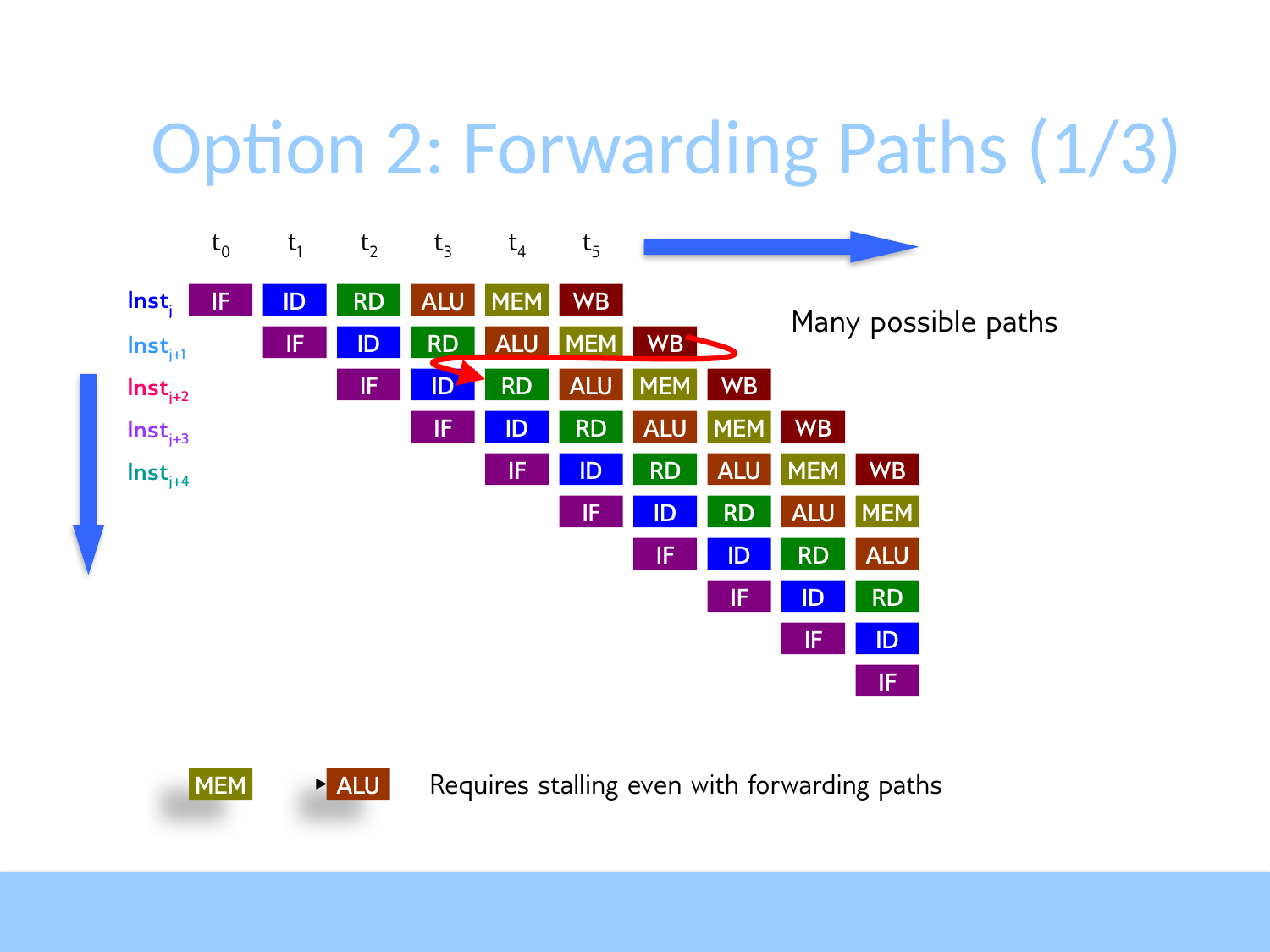

# Option 2: Forwarding Paths (1/3)
t0
t1
t2
t3
t4
t5

Instj
IF
ID
RD
ALU
MEM
WB
Many possible paths
IF
ID
RD
ALU
MEM
WB
Instj+1

IF
ID
RD
ALU
MEM
WB
Instj+2

IF
ID
RD
ALU
MEM
WB
Instj+3

IF
ID
RD
ALU
MEM
WB
Instj+4
IF
ID
RD
ALU
MEM
IF
ID
RD
ALU
IF
ID
RD
IF
ID
IF
Requires stalling even with forwarding paths
MEM
ALU